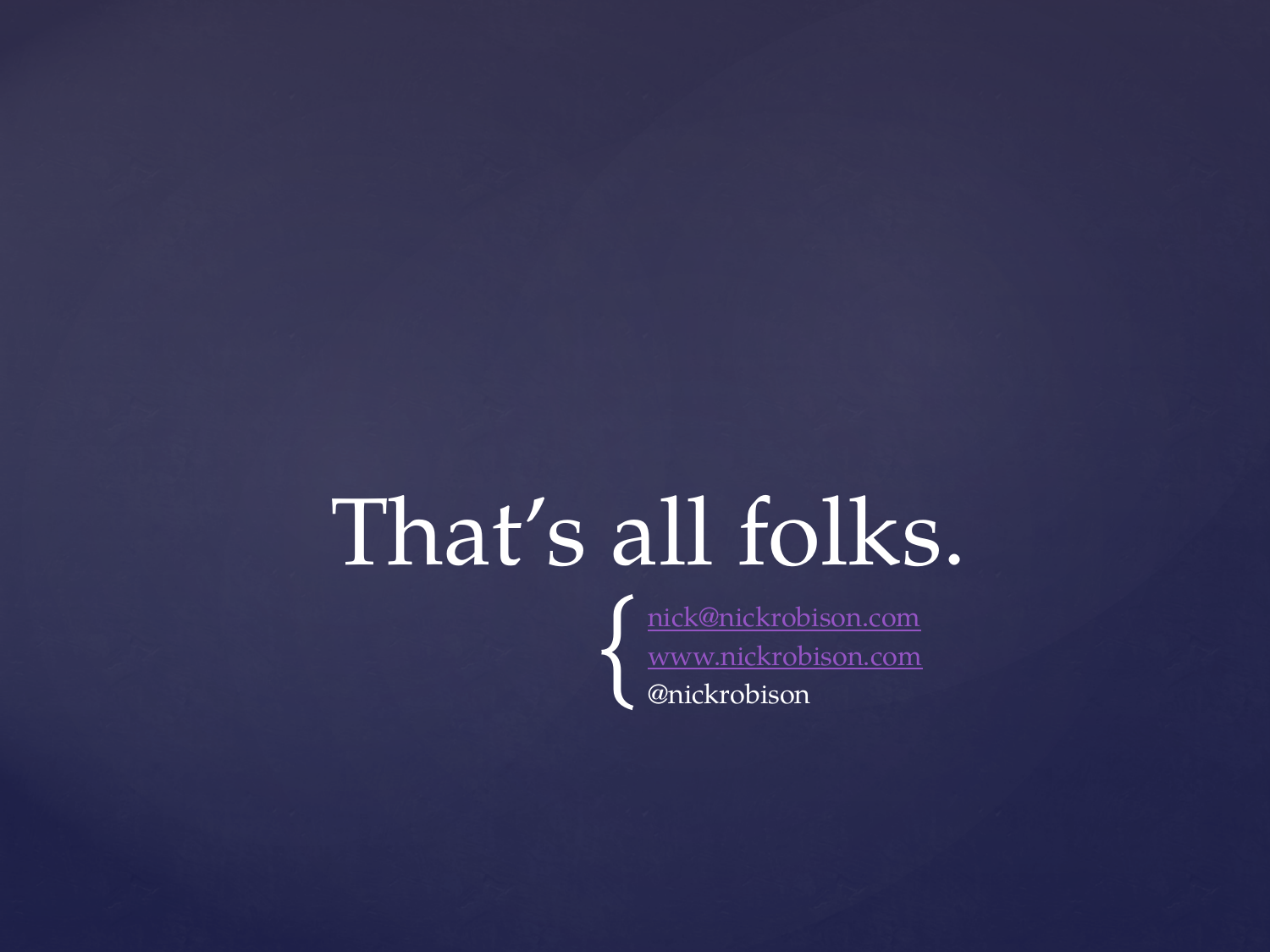

# That’s all folks.
nick@nickrobison.com
www.nickrobison.com
@nickrobison